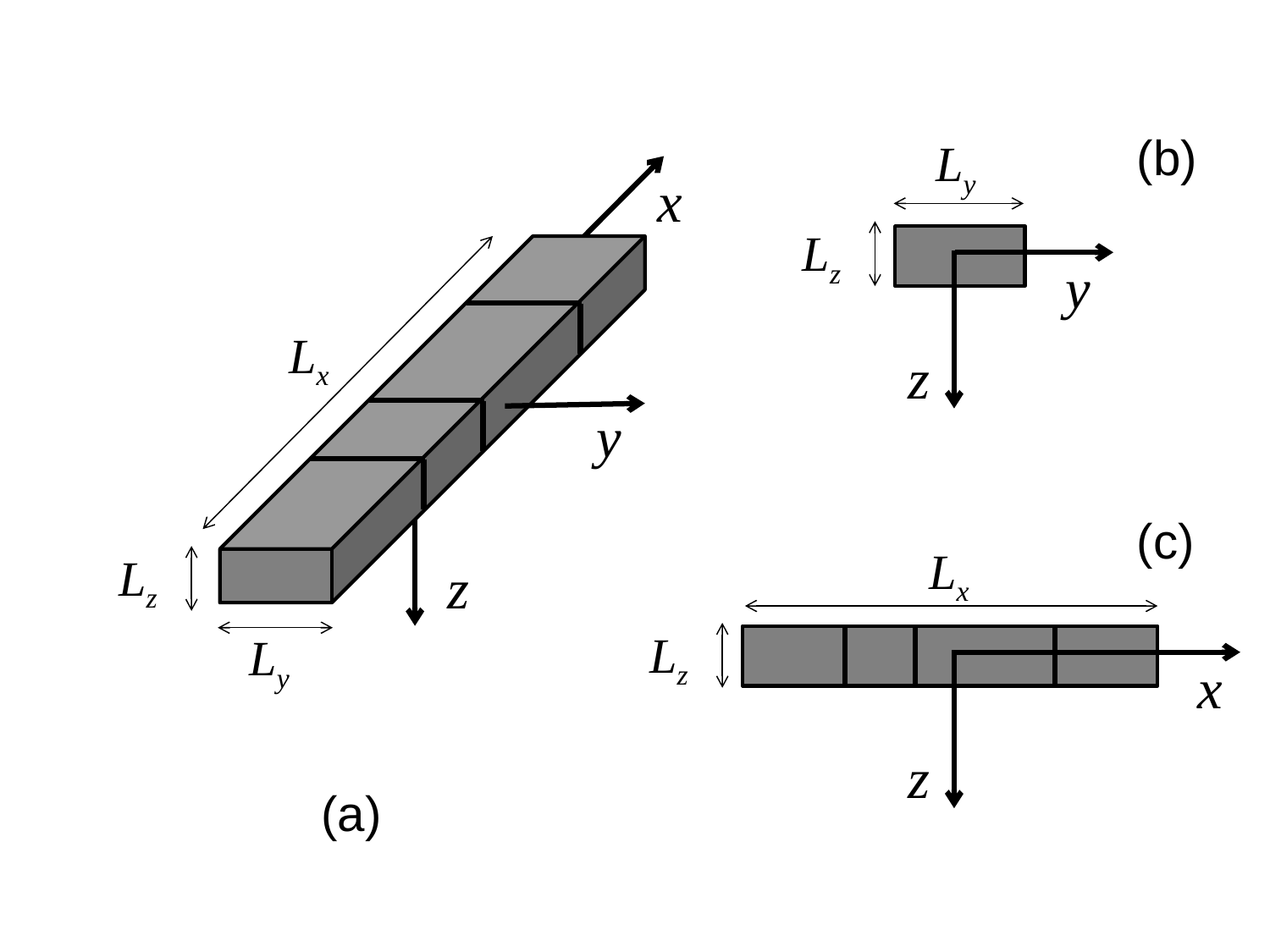

(b)
Ly
x
Lz

y
Lx
z
y
(c)
Lx
Lz
z
Lz
Ly

x
z
(a)